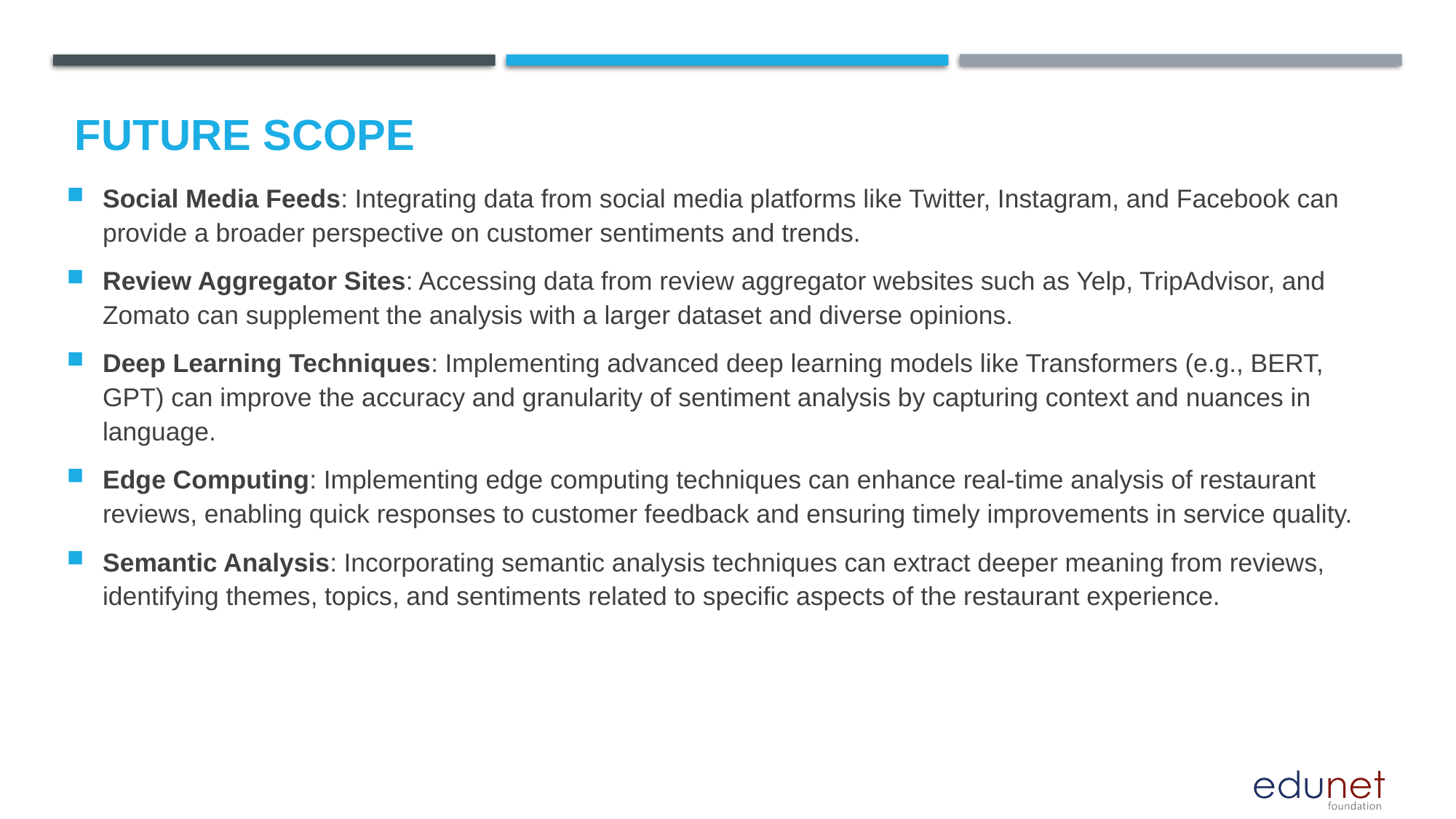

Social Media Feeds: Integrating data from social media platforms like Twitter, Instagram, and Facebook can provide a broader perspective on customer sentiments and trends.
Review Aggregator Sites: Accessing data from review aggregator websites such as Yelp, TripAdvisor, and Zomato can supplement the analysis with a larger dataset and diverse opinions.
Deep Learning Techniques: Implementing advanced deep learning models like Transformers (e.g., BERT, GPT) can improve the accuracy and granularity of sentiment analysis by capturing context and nuances in language.
Edge Computing: Implementing edge computing techniques can enhance real-time analysis of restaurant reviews, enabling quick responses to customer feedback and ensuring timely improvements in service quality.
Semantic Analysis: Incorporating semantic analysis techniques can extract deeper meaning from reviews, identifying themes, topics, and sentiments related to specific aspects of the restaurant experience.
Future scope